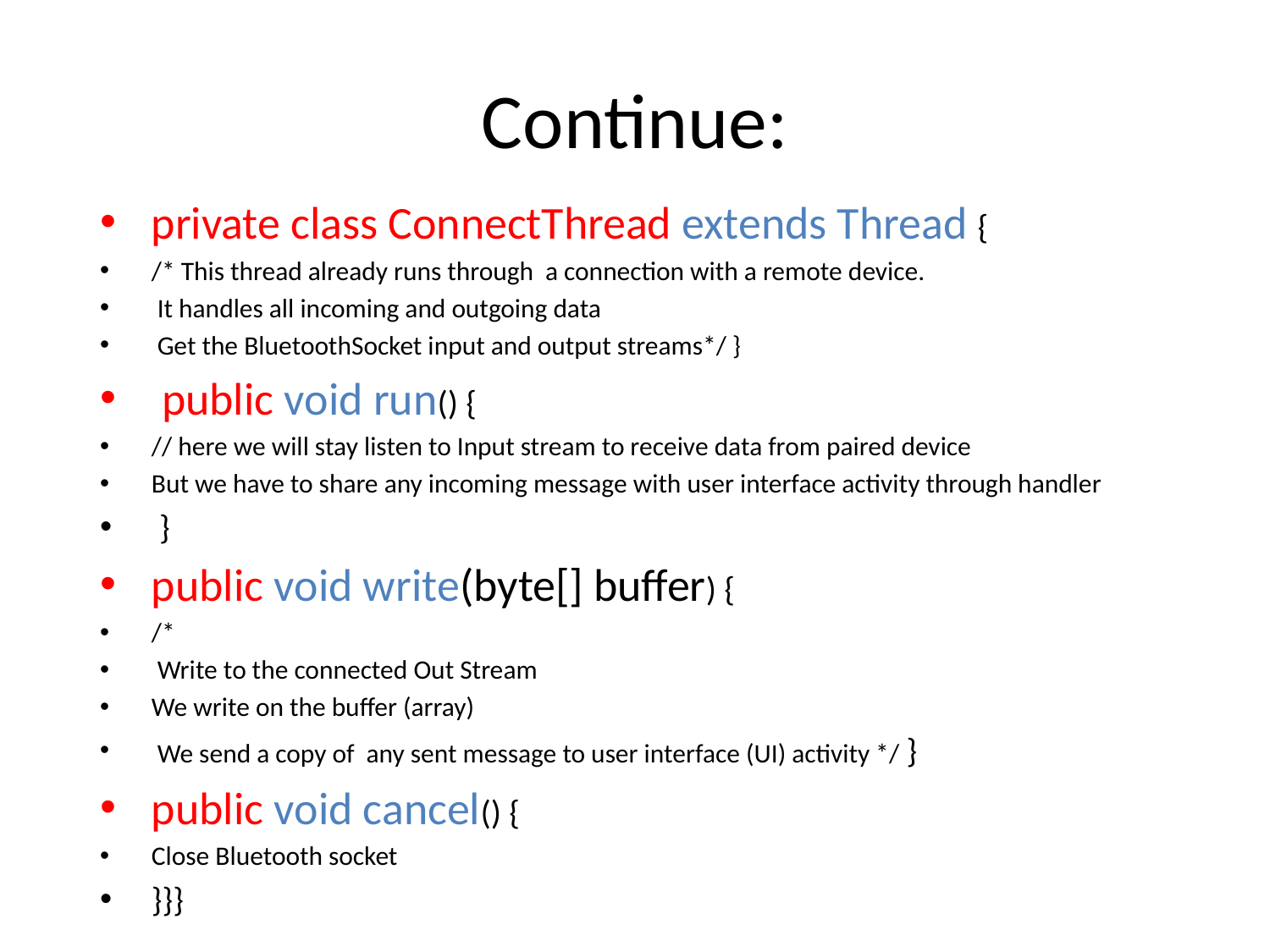

# Continue:
private class ConnectThread extends Thread {
/* This thread already runs through  a connection with a remote device.
 It handles all incoming and outgoing data
 Get the BluetoothSocket input and output streams*/ }
 public void run() {
// here we will stay listen to Input stream to receive data from paired device
But we have to share any incoming message with user interface activity through handler
 }
public void write(byte[] buffer) {
/*
 Write to the connected Out Stream
We write on the buffer (array)
 We send a copy of  any sent message to user interface (UI) activity */ }
public void cancel() {
Close Bluetooth socket
}}}